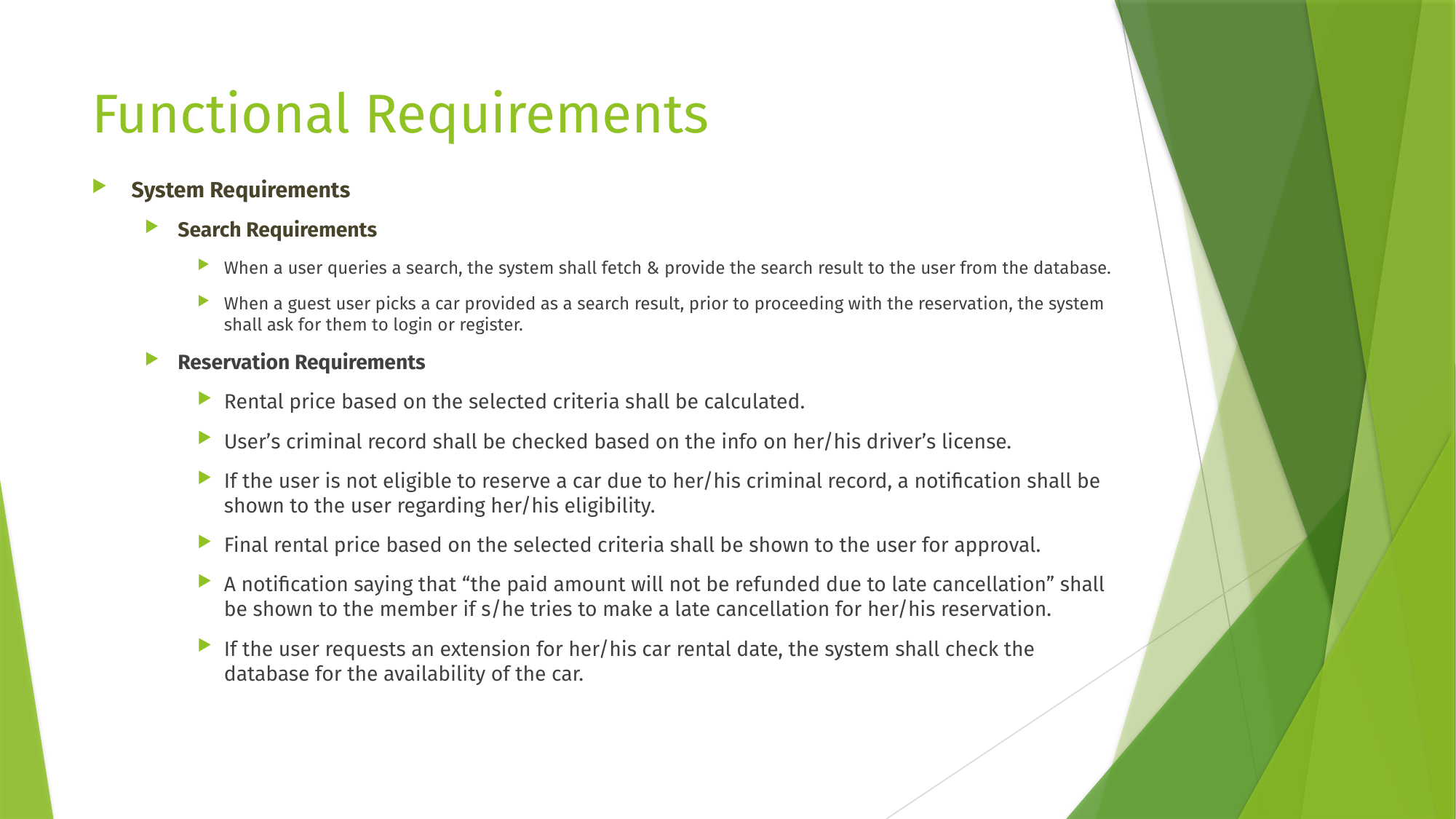

# Functional Requirements
System Requirements
Search Requirements
When a user queries a search, the system shall fetch & provide the search result to the user from the database.
When a guest user picks a car provided as a search result, prior to proceeding with the reservation, the system shall ask for them to login or register.
Reservation Requirements
Rental price based on the selected criteria shall be calculated.
User’s criminal record shall be checked based on the info on her/his driver’s license.
If the user is not eligible to reserve a car due to her/his criminal record, a notification shall be shown to the user regarding her/his eligibility.
Final rental price based on the selected criteria shall be shown to the user for approval.
A notification saying that “the paid amount will not be refunded due to late cancellation” shall be shown to the member if s/he tries to make a late cancellation for her/his reservation.
If the user requests an extension for her/his car rental date, the system shall check the database for the availability of the car.